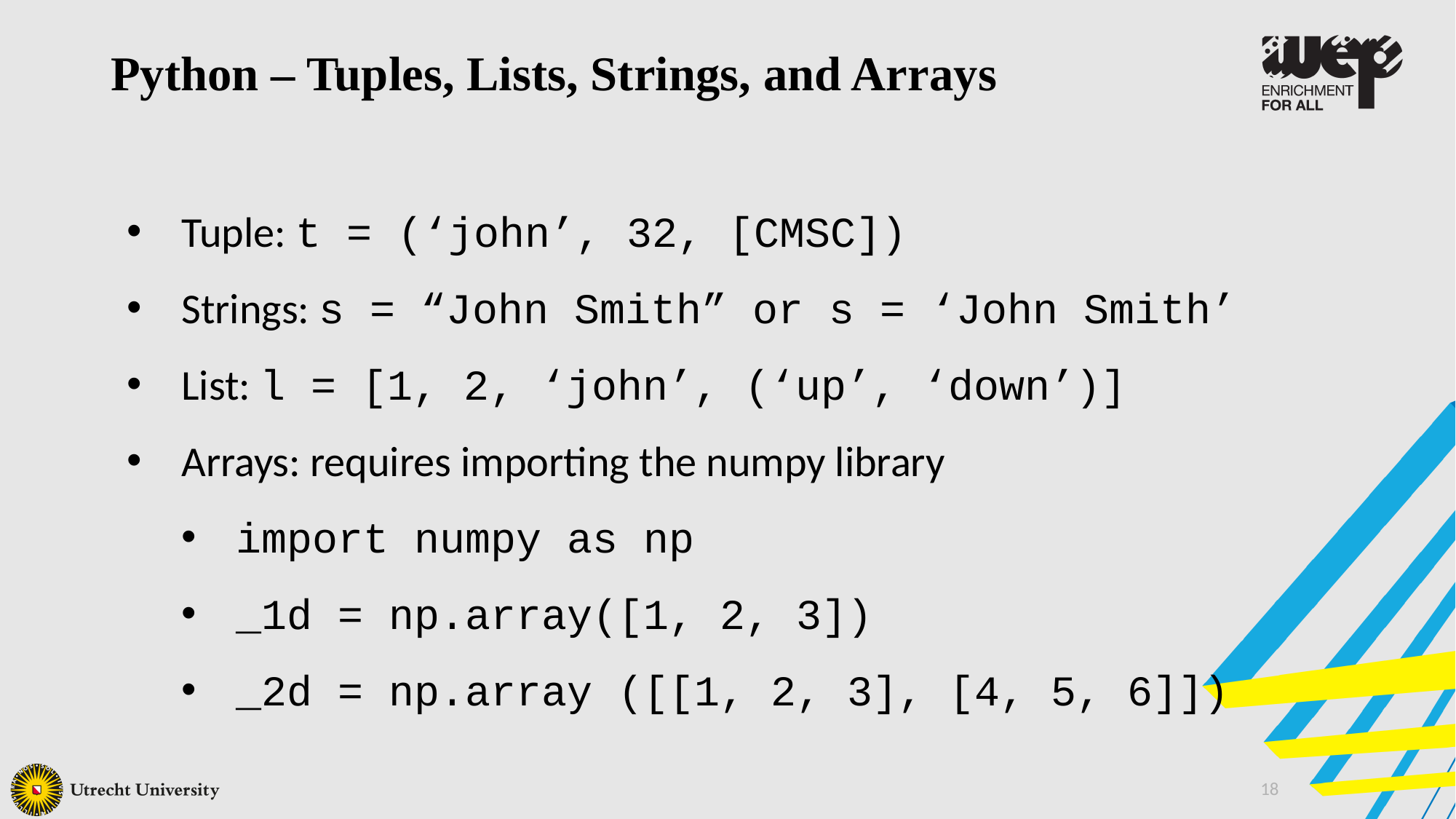

Python – Tuples, Lists, Strings, and Arrays
Tuple: t = (‘john’, 32, [CMSC])
Strings: s = “John Smith” or s = ‘John Smith’
List: l = [1, 2, ‘john’, (‘up’, ‘down’)]
Arrays: requires importing the numpy library
import numpy as np
_1d = np.array([1, 2, 3])
_2d = np.array ([[1, 2, 3], [4, 5, 6]])
18